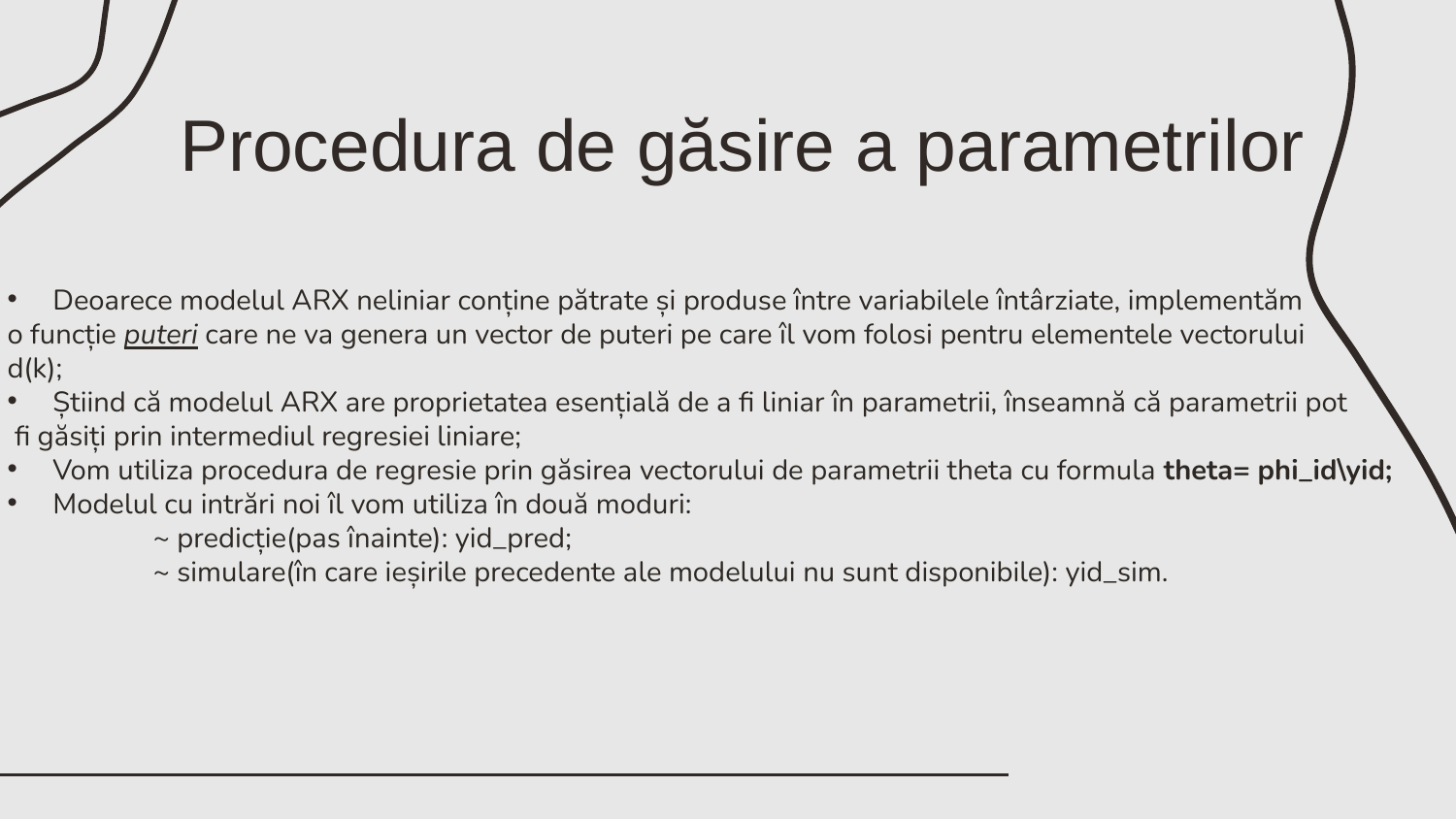

# Procedura de găsire a parametrilor
Deoarece modelul ARX neliniar conține pătrate și produse între variabilele întârziate, implementăm
o funcție puteri care ne va genera un vector de puteri pe care îl vom folosi pentru elementele vectorului
d(k);
Știind că modelul ARX are proprietatea esențială de a fi liniar în parametrii, înseamnă că parametrii pot
 fi găsiți prin intermediul regresiei liniare;
Vom utiliza procedura de regresie prin găsirea vectorului de parametrii theta cu formula theta= phi_id\yid;
Modelul cu intrări noi îl vom utiliza în două moduri:
	~ predicție(pas înainte): yid_pred;
	~ simulare(în care ieșirile precedente ale modelului nu sunt disponibile): yid_sim.